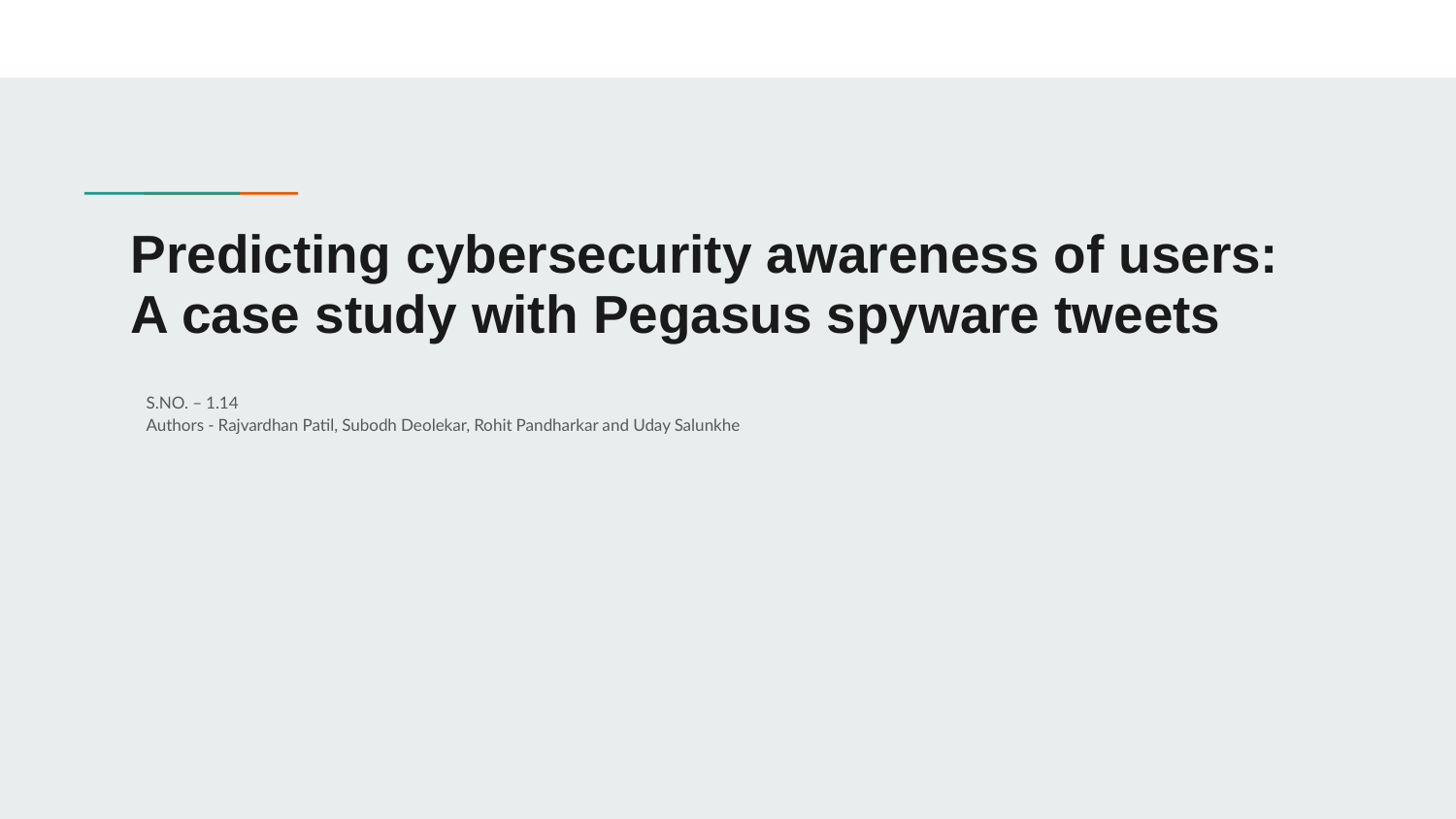

# Predicting cybersecurity awareness of users: A case study with Pegasus spyware tweets
S.NO. – 1.14
Authors - Rajvardhan Patil, Subodh Deolekar, Rohit Pandharkar and Uday Salunkhe